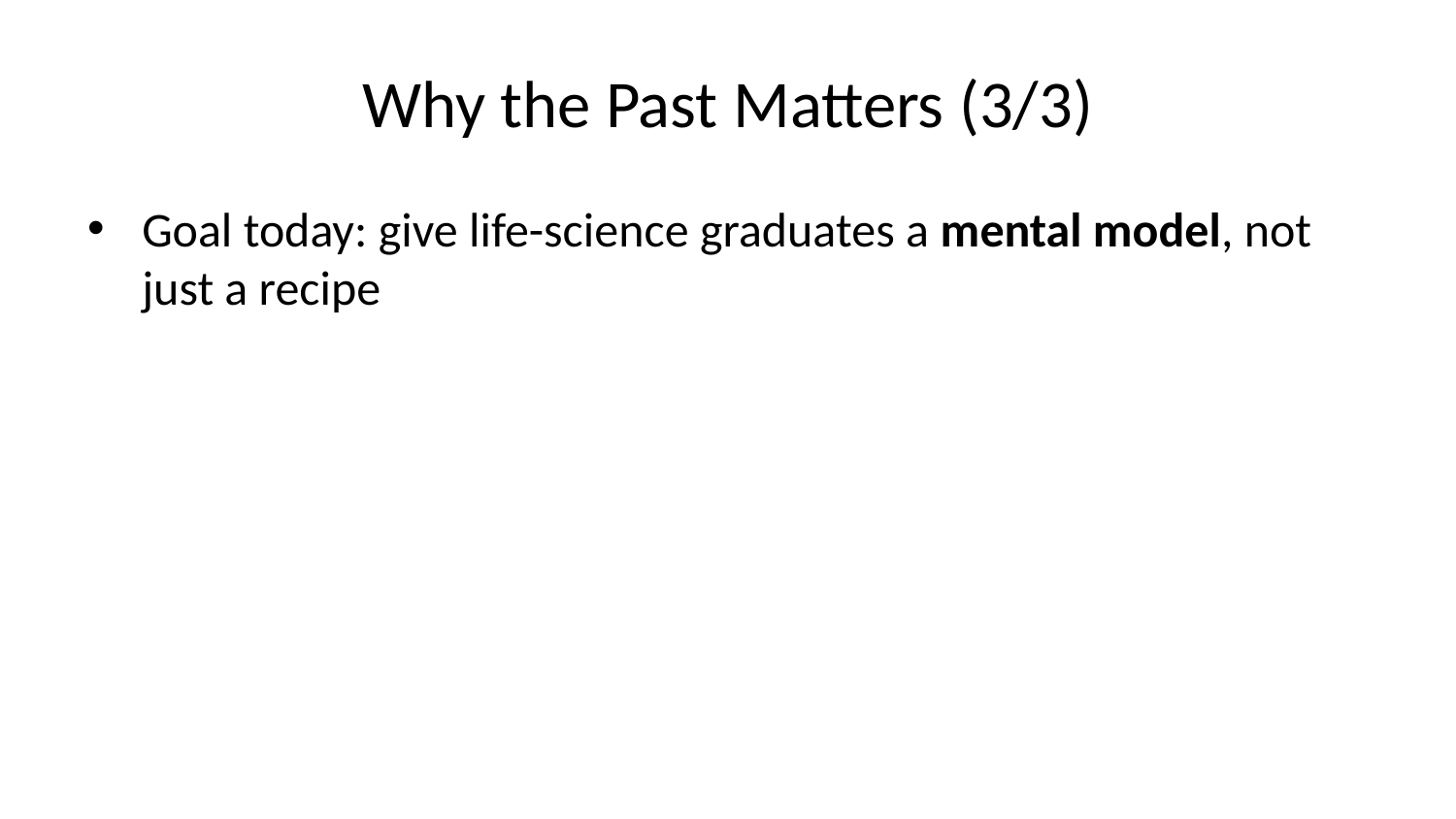

# Why the Past Matters (3/3)
Goal today: give life-science graduates a mental model, not just a recipe